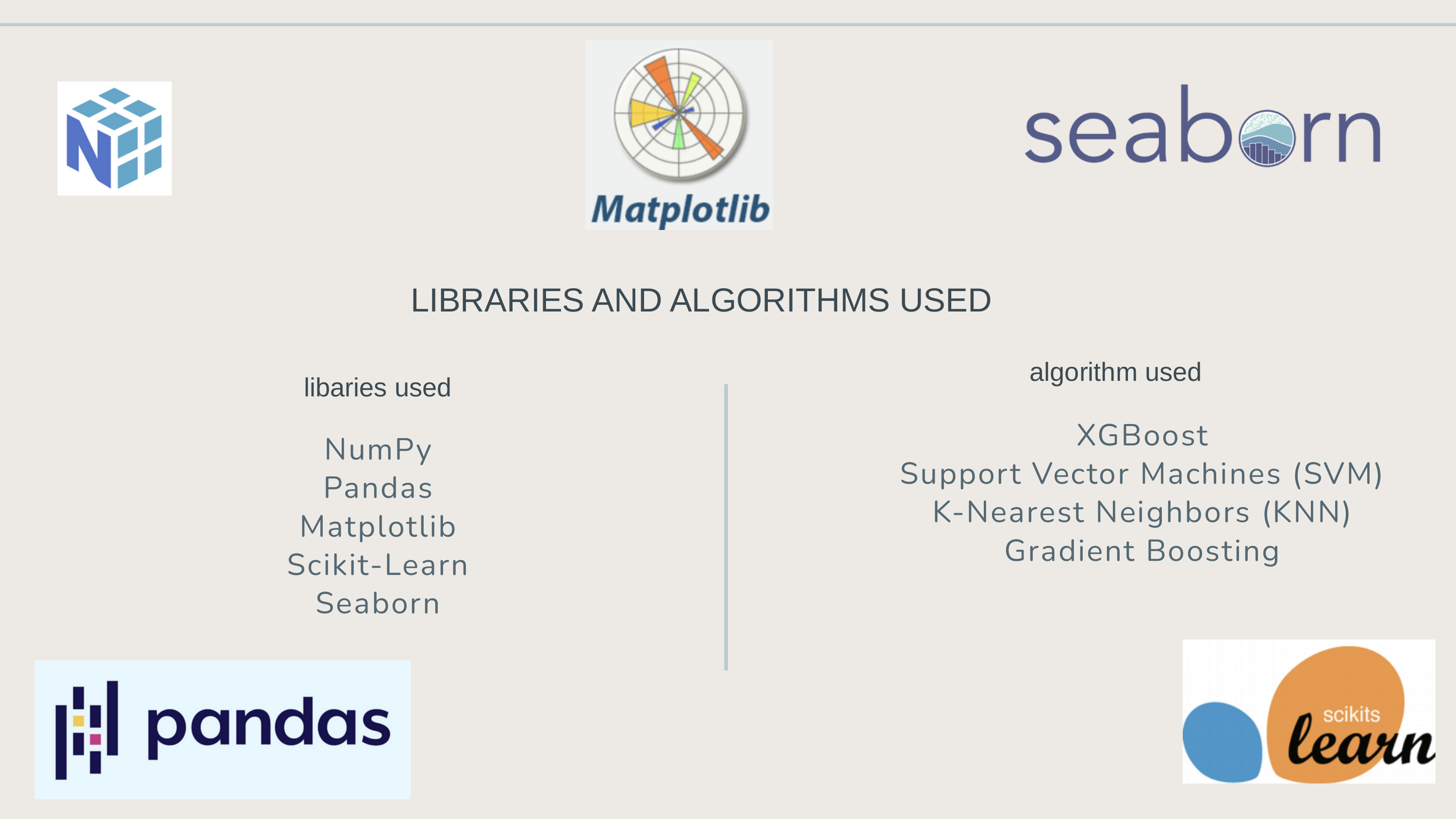

LIBRARIES AND ALGORITHMS USED
algorithm used
libaries used

XGBoost
Support Vector Machines (SVM)
K-Nearest Neighbors (KNN)
Gradient Boosting

NumPy
Pandas
Matplotlib
Scikit-Learn
Seaborn